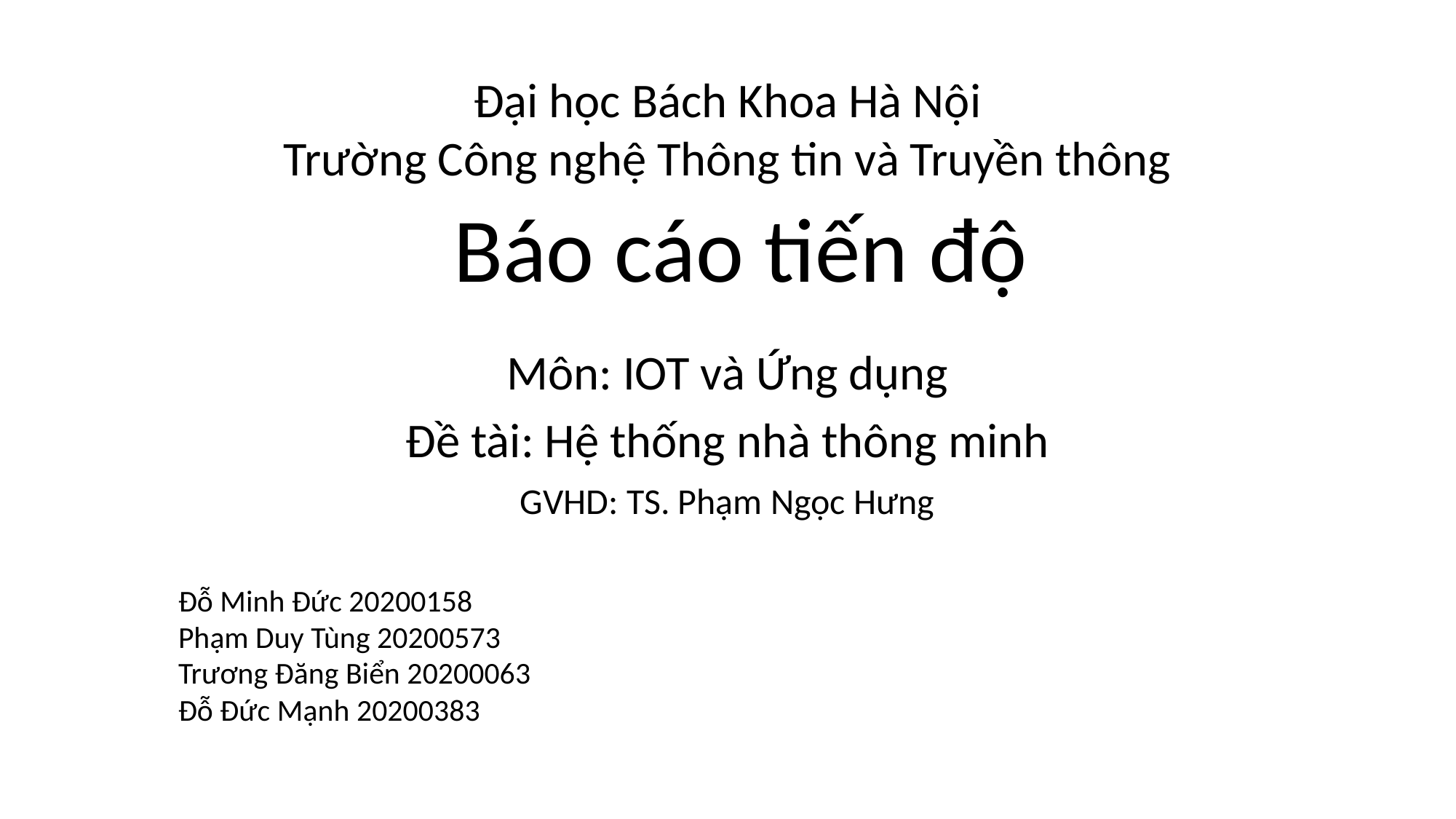

Đại học Bách Khoa Hà Nội
Trường Công nghệ Thông tin và Truyền thông
# Báo cáo tiến độ
Môn: IOT và Ứng dụng
Đề tài: Hệ thống nhà thông minh
GVHD: TS. Phạm Ngọc Hưng
Đỗ Minh Đức 20200158
Phạm Duy Tùng 20200573
Trương Đăng Biển 20200063
Đỗ Đức Mạnh 20200383